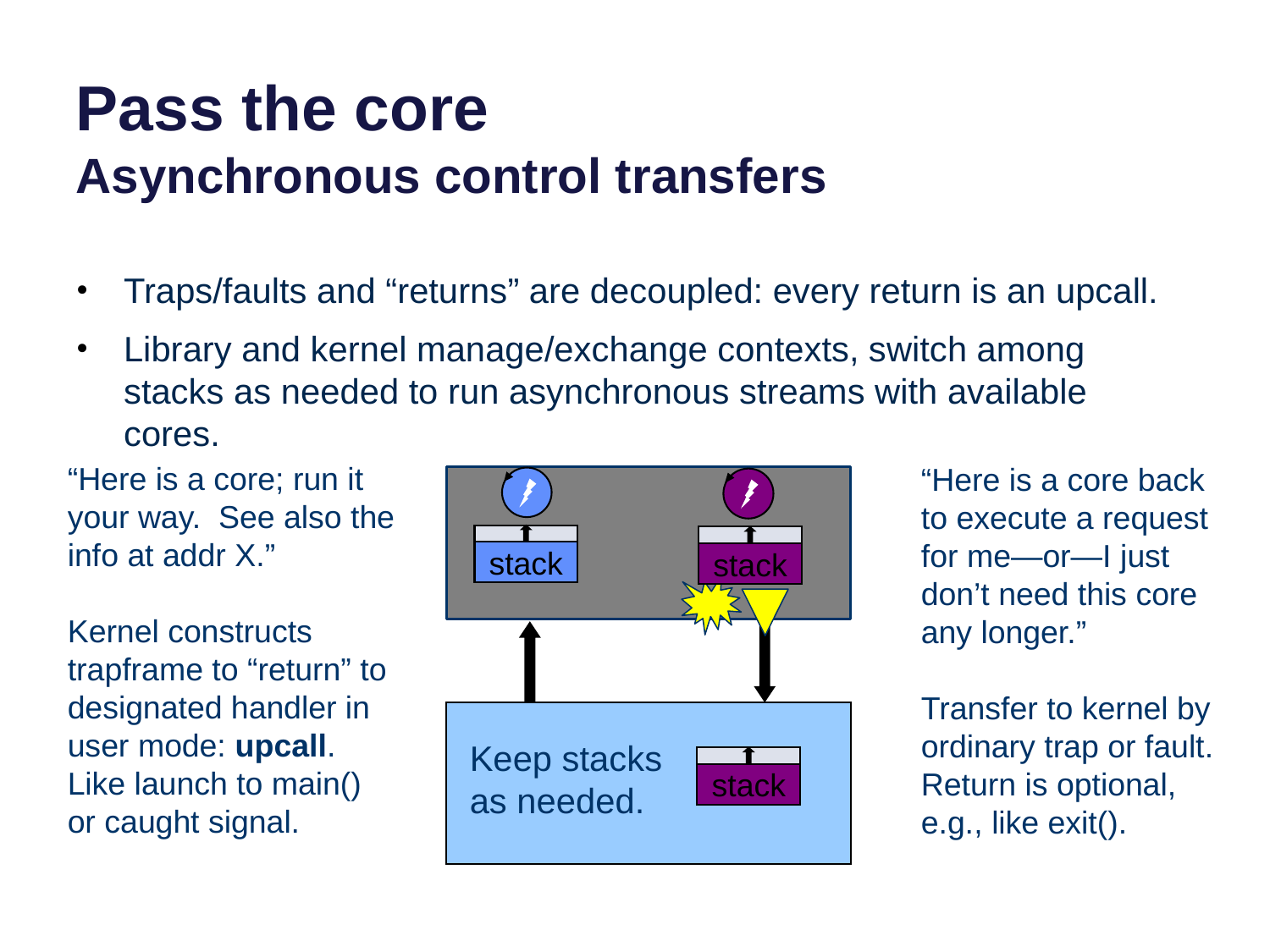

# Pass the core Asynchronous control transfers
Traps/faults and “returns” are decoupled: every return is an upcall.
Library and kernel manage/exchange contexts, switch among stacks as needed to run asynchronous streams with available cores.
“Here is a core; run it your way.  See also the info at addr X.”

Kernel constructs trapframe to “return” to designated handler in user mode: upcall.
Like launch to main() or caught signal.
“Here is a core back to execute a request for me—or—I just don’t need this core any longer.”

Transfer to kernel by ordinary trap or fault.  Return is optional, e.g., like exit().

stack

stack

Keep stacks as needed.

stack